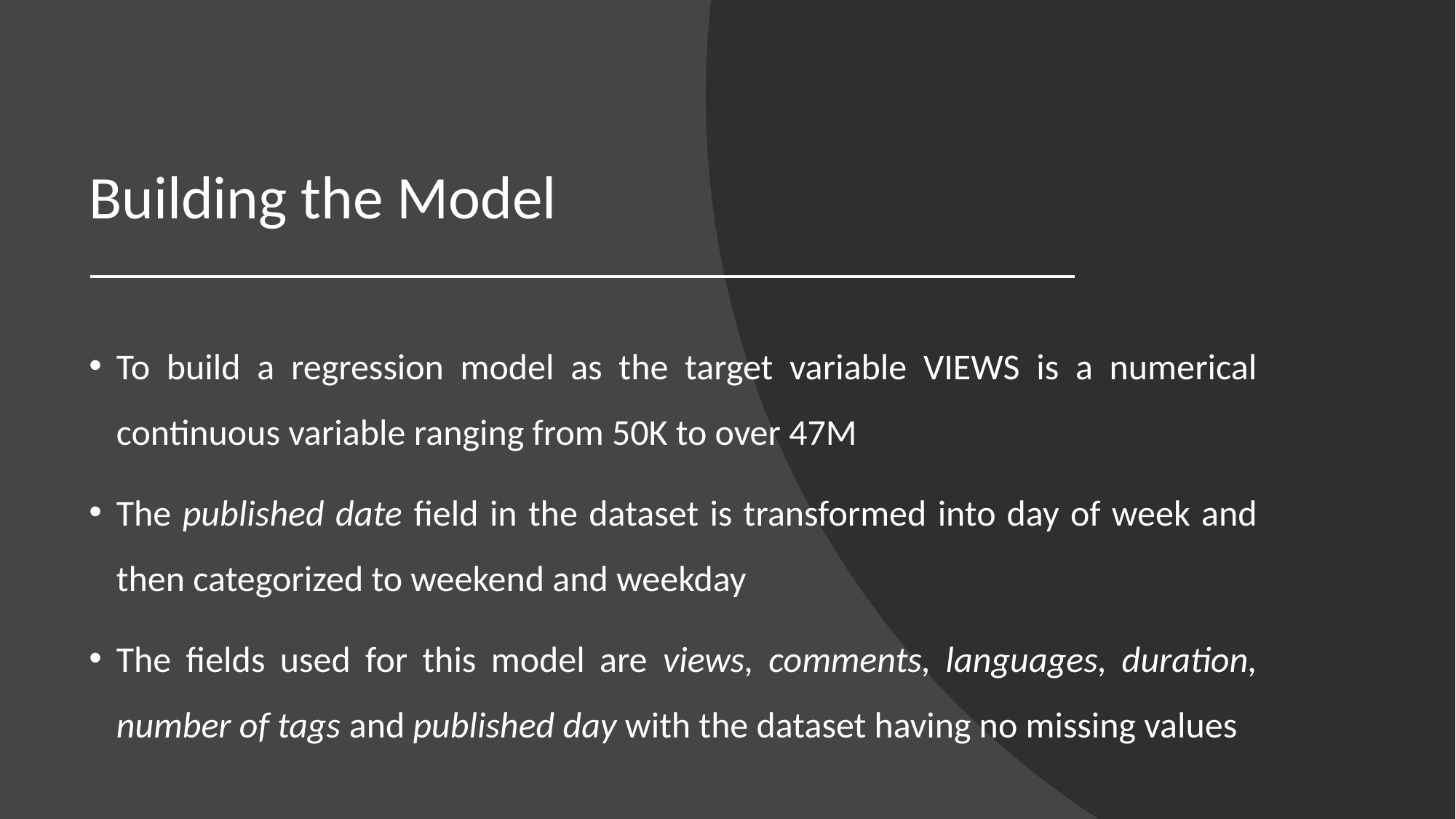

# Building the Model
To build a regression model as the target variable VIEWS is a numerical continuous variable ranging from 50K to over 47M
The published date field in the dataset is transformed into day of week and then categorized to weekend and weekday
The fields used for this model are views, comments, languages, duration, number of tags and published day with the dataset having no missing values